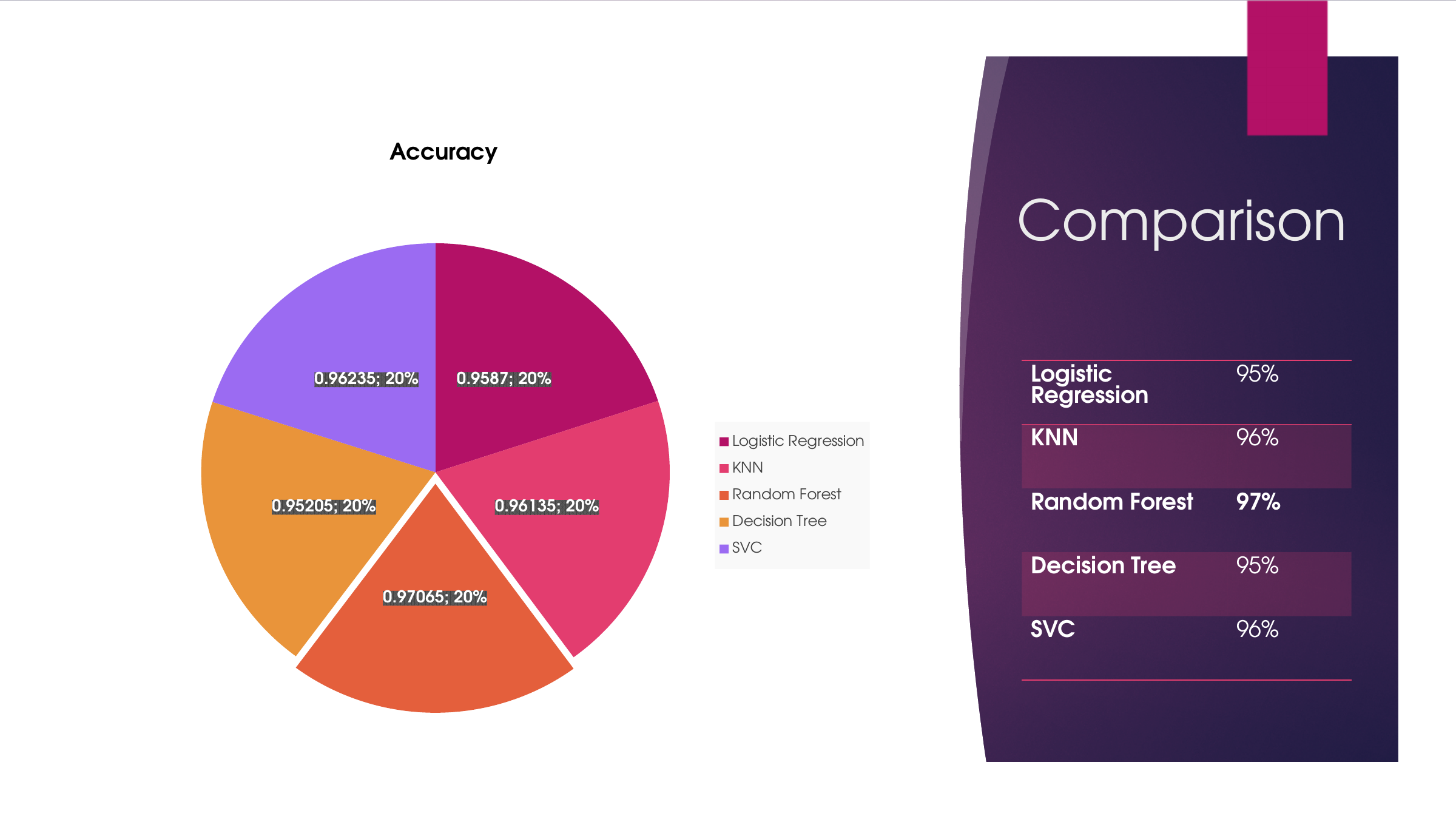

Comparison
Accuracy

### Chart

| Category | Accuracy | MSE | RMSE | MAE |
|---|---|---|---|---|
| Logistic Regression | 0.9587 | 0.0413 | 0.2032 | 0.0413 |
| KNN | 0.96135 | 0.03865 | 0.1966 | 0.03865 |
| Random Forest | 0.97065 | 0.02935 | 0.1713 | 0.02935 |
| Decision Tree | 0.95205 | 0.04795 | 0.219 | 0.04795 |
| SVC | 0.96235 | 0.03765 | 0.194 | 0.03765 |
| Logistic Regression | 95% |
| --- | --- |
| KNN | 96% |
| Random Forest | 97% |
| Decision Tree | 95% |
| SVC | 96% |